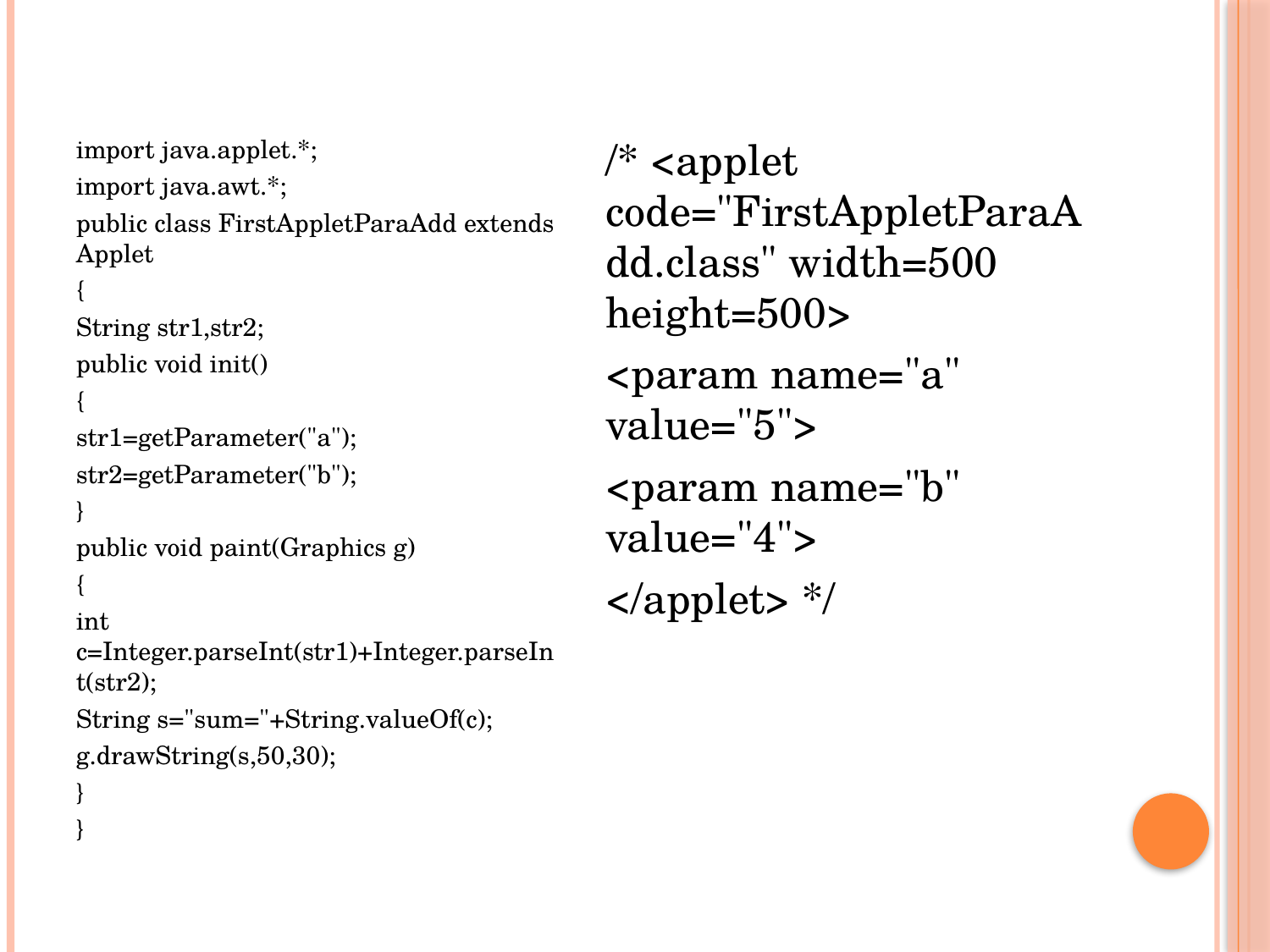

#
import java.applet.*;
import java.awt.*;
public class FirstAppletParaAdd extends Applet
{
String str1,str2;
public void init()
{
str1=getParameter("a");
str2=getParameter("b");
}
public void paint(Graphics g)
{
int c=Integer.parseInt(str1)+Integer.parseInt(str2);
String s="sum="+String.valueOf(c);
g.drawString(s,50,30);
}
}

/* <applet code="FirstAppletParaAdd.class" width=500 height=500>
<param name="a" value="5">
<param name="b" value="4">
</applet> */